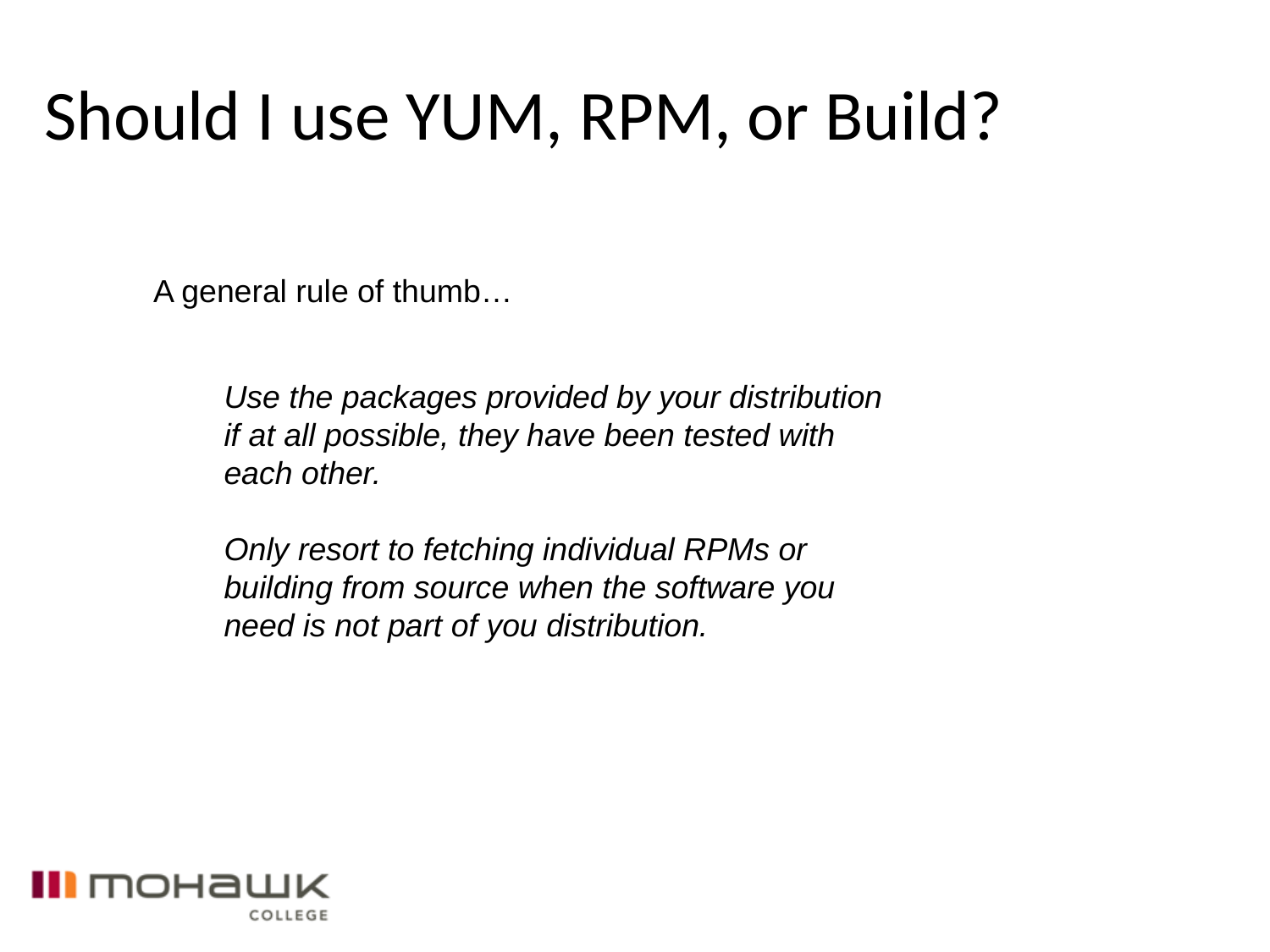

Should I use YUM, RPM, or Build?
A general rule of thumb…
Use the packages provided by your distribution if at all possible, they have been tested with each other.

Only resort to fetching individual RPMs or building from source when the software you need is not part of you distribution.